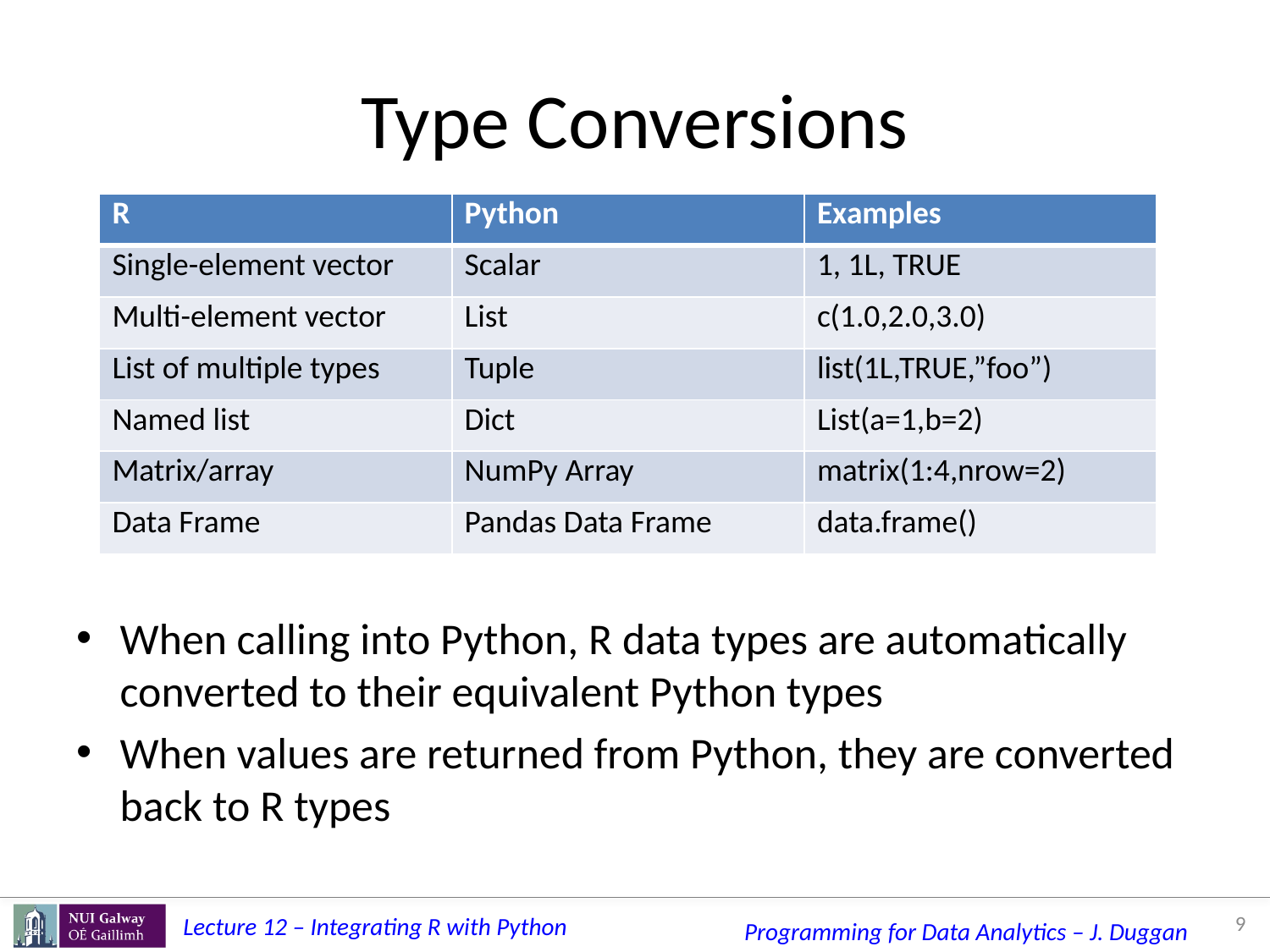

# Type Conversions
| R | Python | Examples |
| --- | --- | --- |
| Single-element vector | Scalar | 1, 1L, TRUE |
| Multi-element vector | List | c(1.0,2.0,3.0) |
| List of multiple types | Tuple | list(1L,TRUE,”foo”) |
| Named list | Dict | List(a=1,b=2) |
| Matrix/array | NumPy Array | matrix(1:4,nrow=2) |
| Data Frame | Pandas Data Frame | data.frame() |
When calling into Python, R data types are automatically converted to their equivalent Python types
When values are returned from Python, they are converted back to R types
9